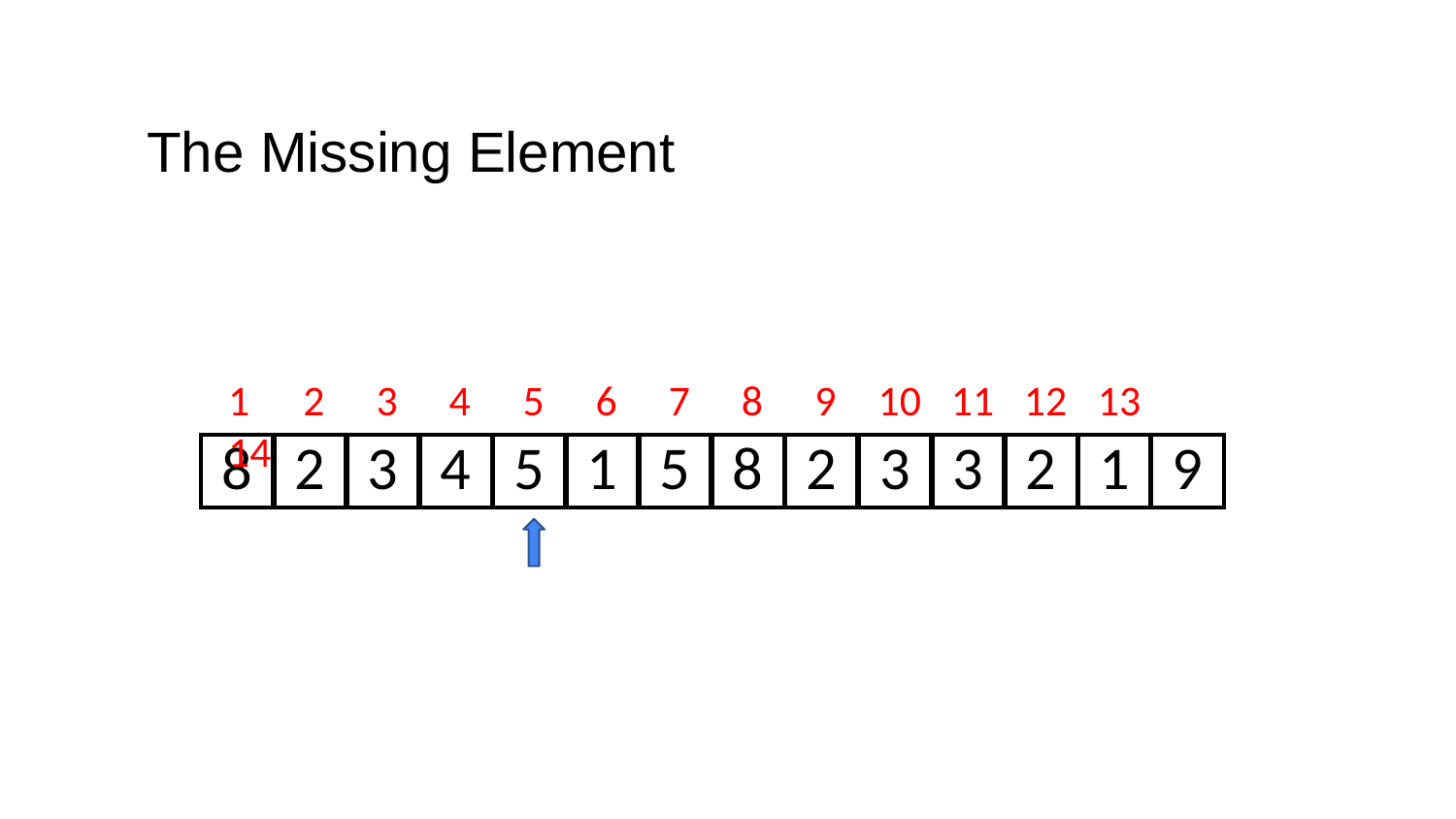

# The Missing Element
1	2	3	4	5	6	7	8	9	10	11	12	13	14
| 8 | 2 | 3 | 4 | 5 | 1 | 5 | 8 | 2 | 3 | 3 | 2 | 1 | 9 |
| --- | --- | --- | --- | --- | --- | --- | --- | --- | --- | --- | --- | --- | --- |